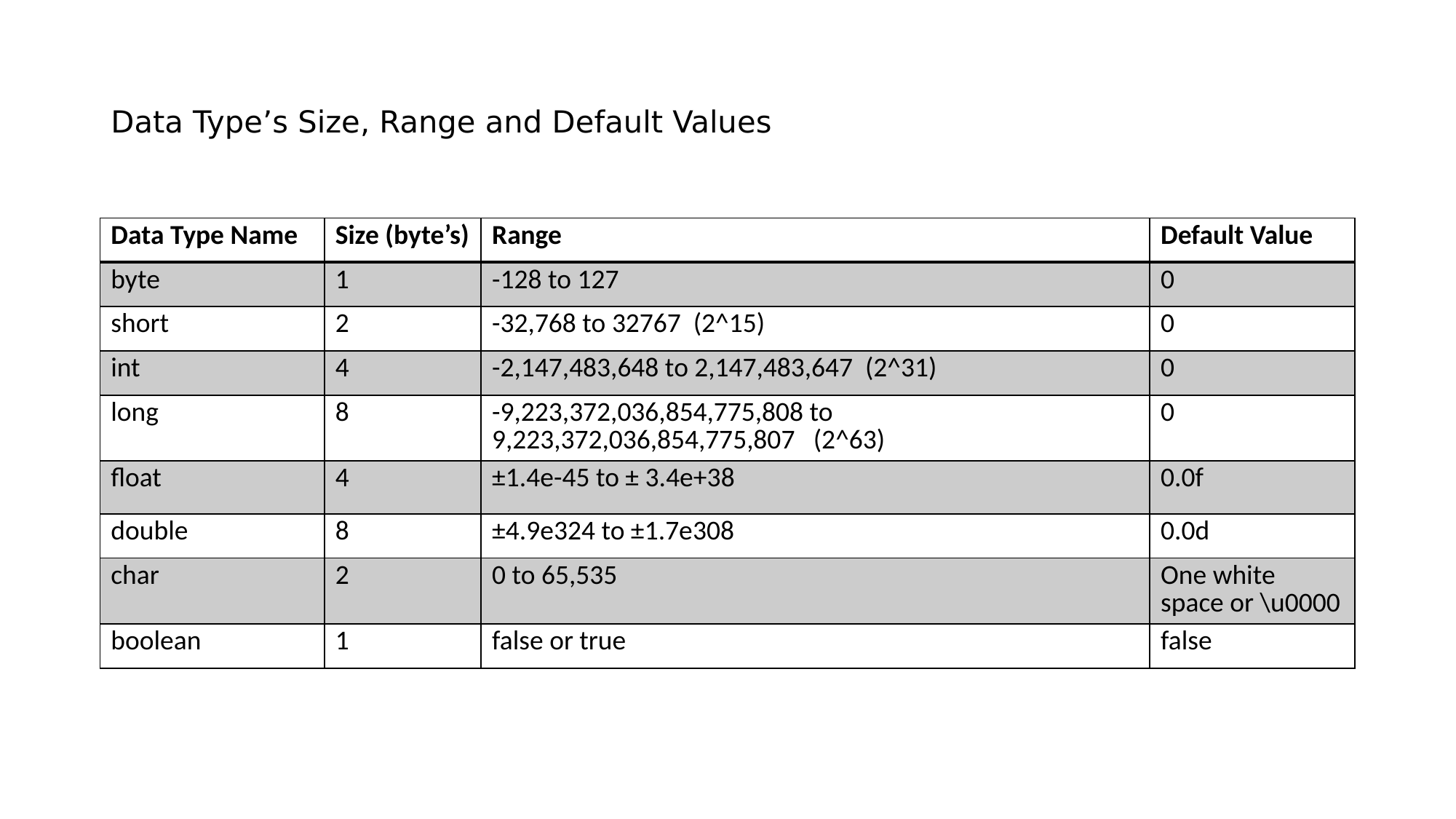

# Data Type’s Size, Range and Default Values
| Data Type Name | Size (byte’s) | Range | Default Value |
| --- | --- | --- | --- |
| byte | 1 | -128 to 127 | 0 |
| short | 2 | -32,768 to 32767 (2^15) | 0 |
| int | 4 | -2,147,483,648 to 2,147,483,647 (2^31) | 0 |
| long | 8 | -9,223,372,036,854,775,808 to 9,223,372,036,854,775,807 (2^63) | 0 |
| float | 4 | ±1.4e-45 to ± 3.4e+38 | 0.0f |
| double | 8 | ±4.9e324 to ±1.7e308 | 0.0d |
| char | 2 | 0 to 65,535 | One white space or \u0000 |
| boolean | 1 | false or true | false |